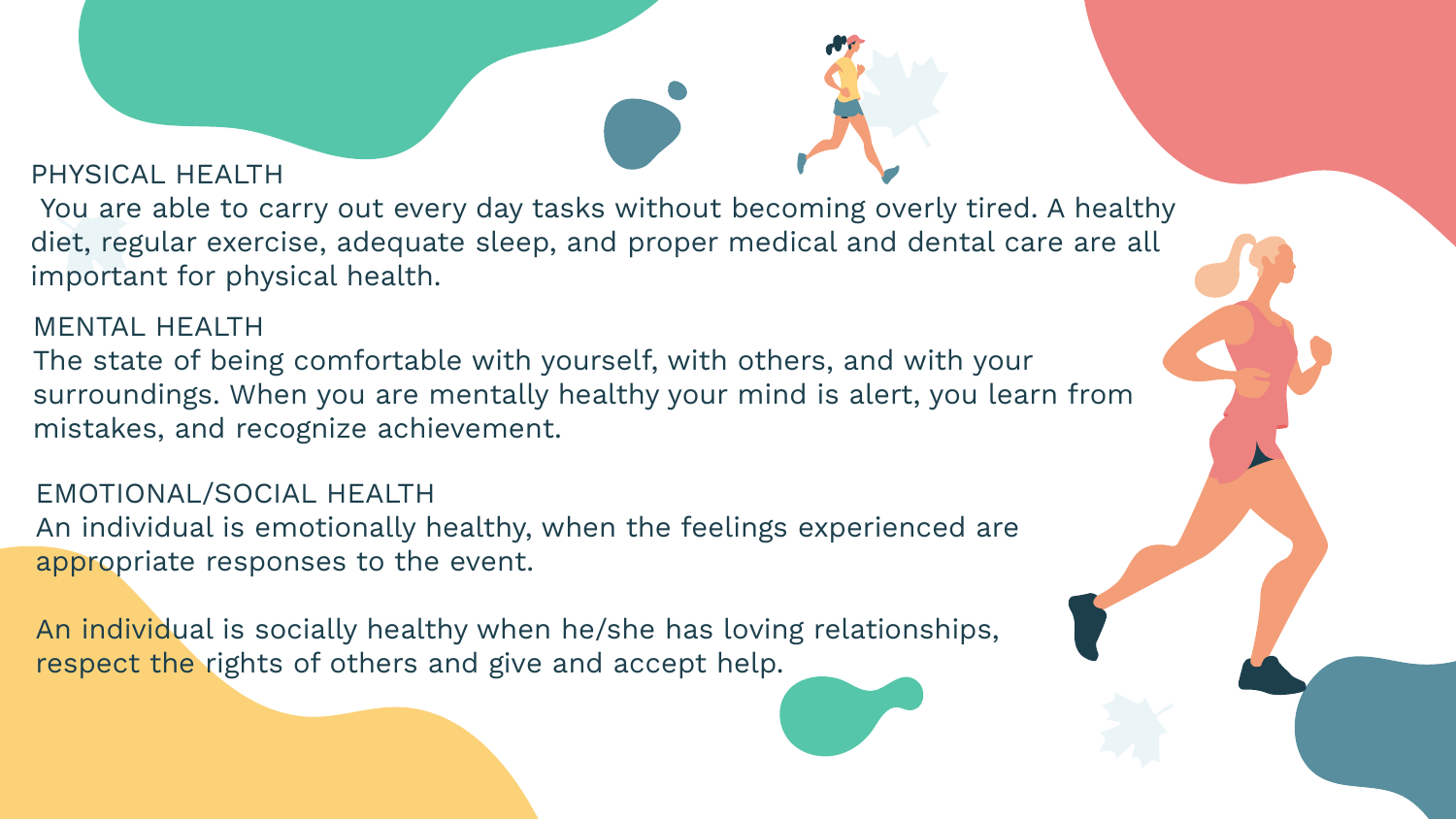

PHYSICAL HEALTH
 You are able to carry out every day tasks without becoming overly tired. A healthy diet, regular exercise, adequate sleep, and proper medical and dental care are all important for physical health.

MENTAL HEALTH
The state of being comfortable with yourself, with others, and with your surroundings. When you are mentally healthy your mind is alert, you learn from mistakes, and recognize achievement.
EMOTIONAL/SOCIAL HEALTH
An individual is emotionally healthy, when the feelings experienced are appropriate responses to the event.

An individual is socially healthy when he/she has loving relationships, respect the rights of others and give and accept help.